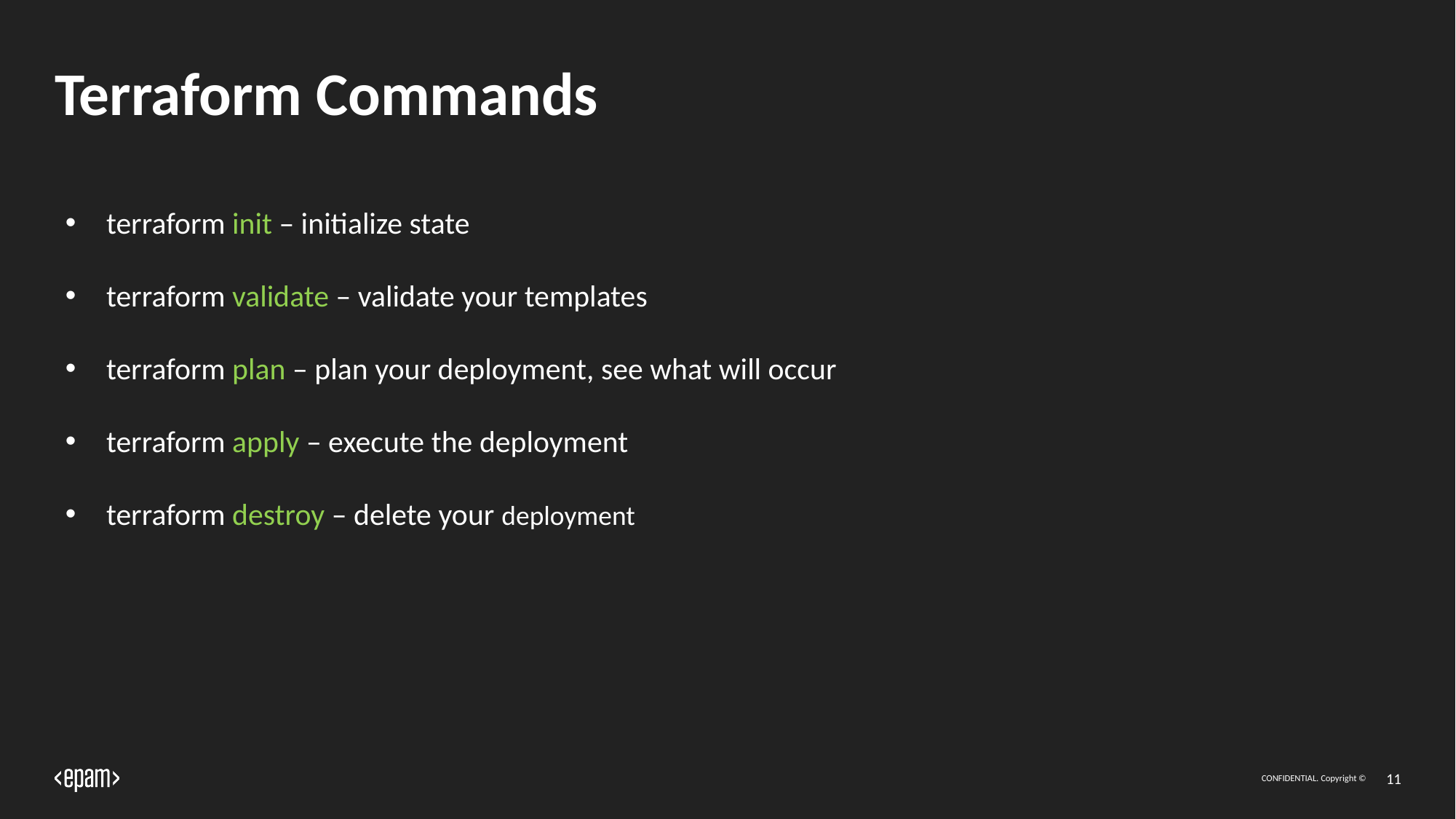

# Terraform Commands
terraform init – initialize state

terraform validate – validate your templates

terraform plan – plan your deployment, see what will occur

terraform apply – execute the deployment

terraform destroy – delete your deployment